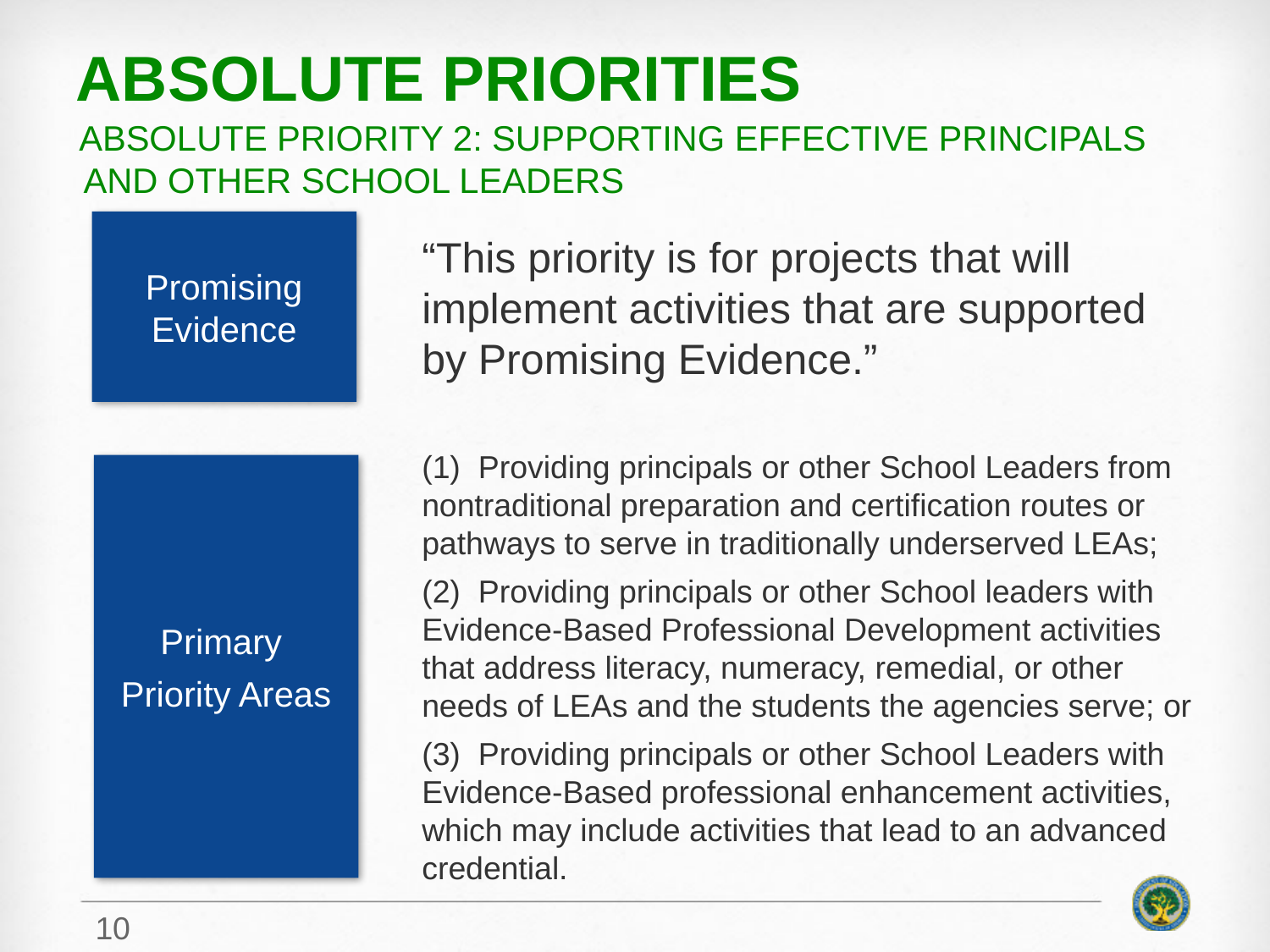

# Absolute Priorities
Absolute Priority 2: Supporting Effective Principals and Other School Leaders
Promising Evidence
“This priority is for projects that will implement activities that are supported by Promising Evidence.”
Primary
Priority Areas
(1)  Providing principals or other School Leaders from nontraditional preparation and certification routes or pathways to serve in traditionally underserved LEAs;
(2)  Providing principals or other School leaders with Evidence-Based Professional Development activities that address literacy, numeracy, remedial, or other needs of LEAs and the students the agencies serve; or
(3)  Providing principals or other School Leaders with Evidence-Based professional enhancement activities, which may include activities that lead to an advanced credential.
10